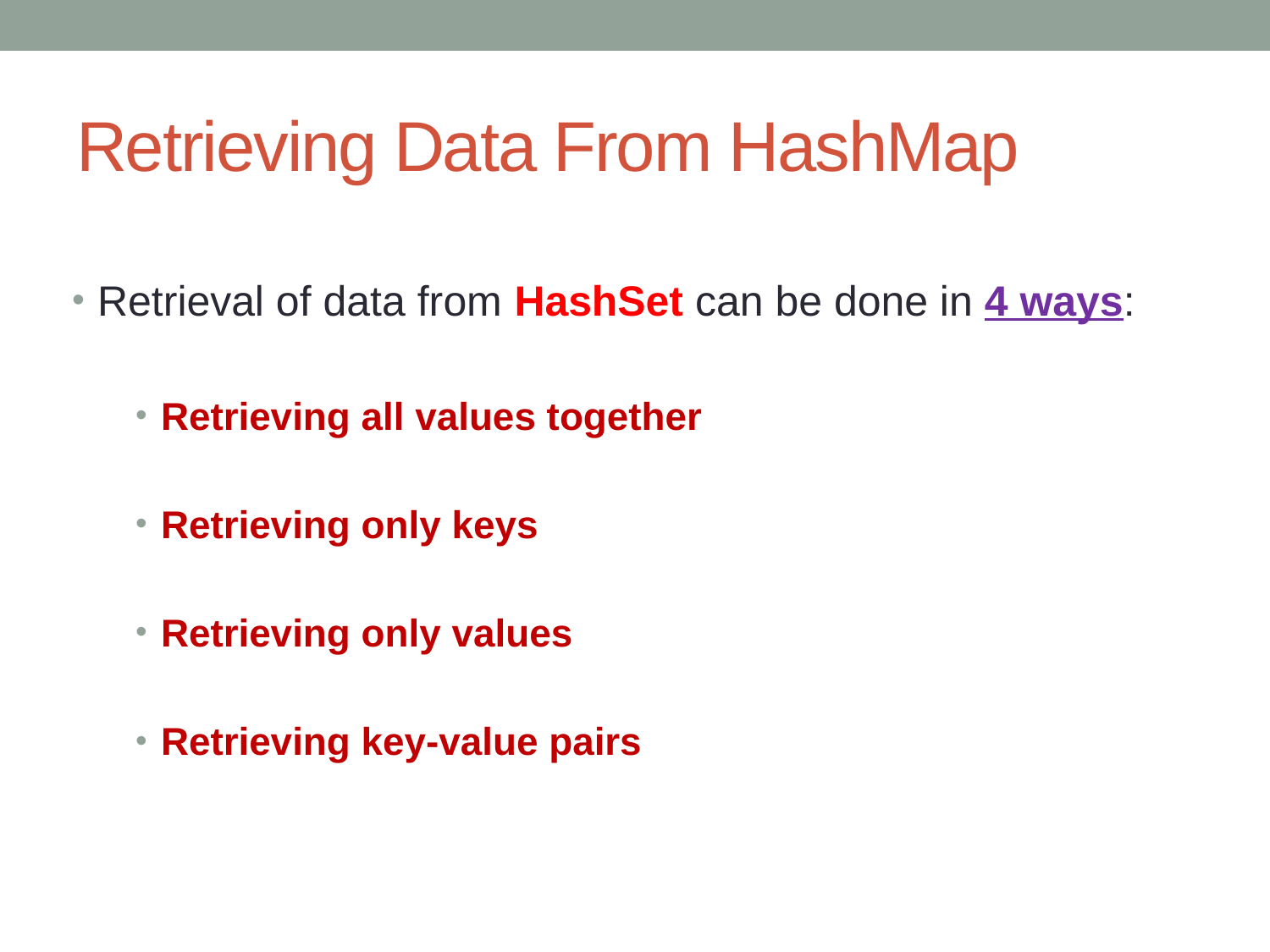

# Retrieving Data From HashMap

Retrieval of data from HashSet can be done in 4 ways:

Retrieving all values together

Retrieving only keys

Retrieving only values

Retrieving key-value pairs